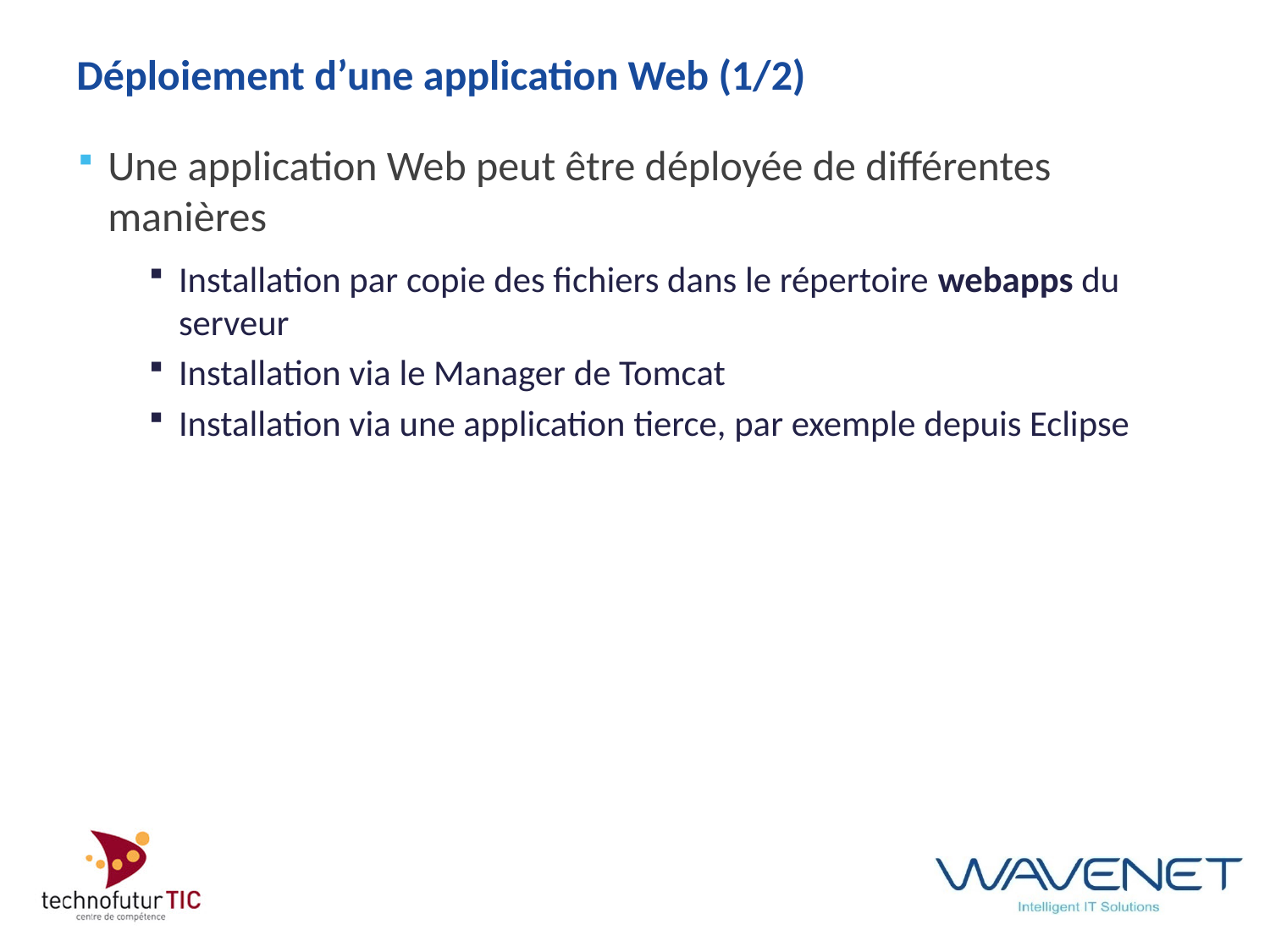

# Déploiement d’une application Web (1/2)
Une application Web peut être déployée de différentes manières
Installation par copie des fichiers dans le répertoire webapps du serveur
Installation via le Manager de Tomcat
Installation via une application tierce, par exemple depuis Eclipse